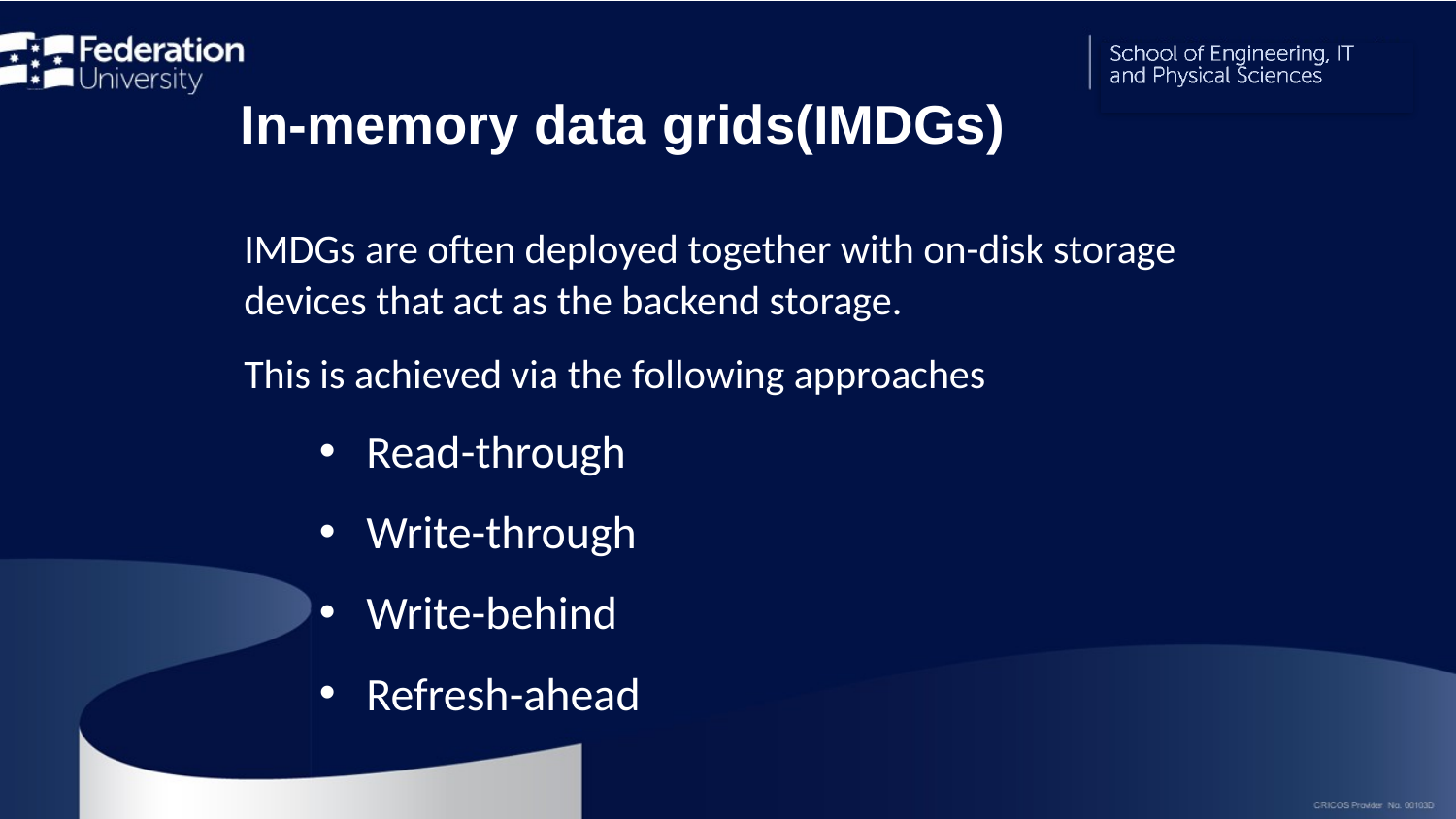

In-memory data grids(IMDGs)
IMDGs are often deployed together with on-disk storage devices that act as the backend storage.
This is achieved via the following approaches
Read-through
Write-through
Write-behind
Refresh-ahead

11